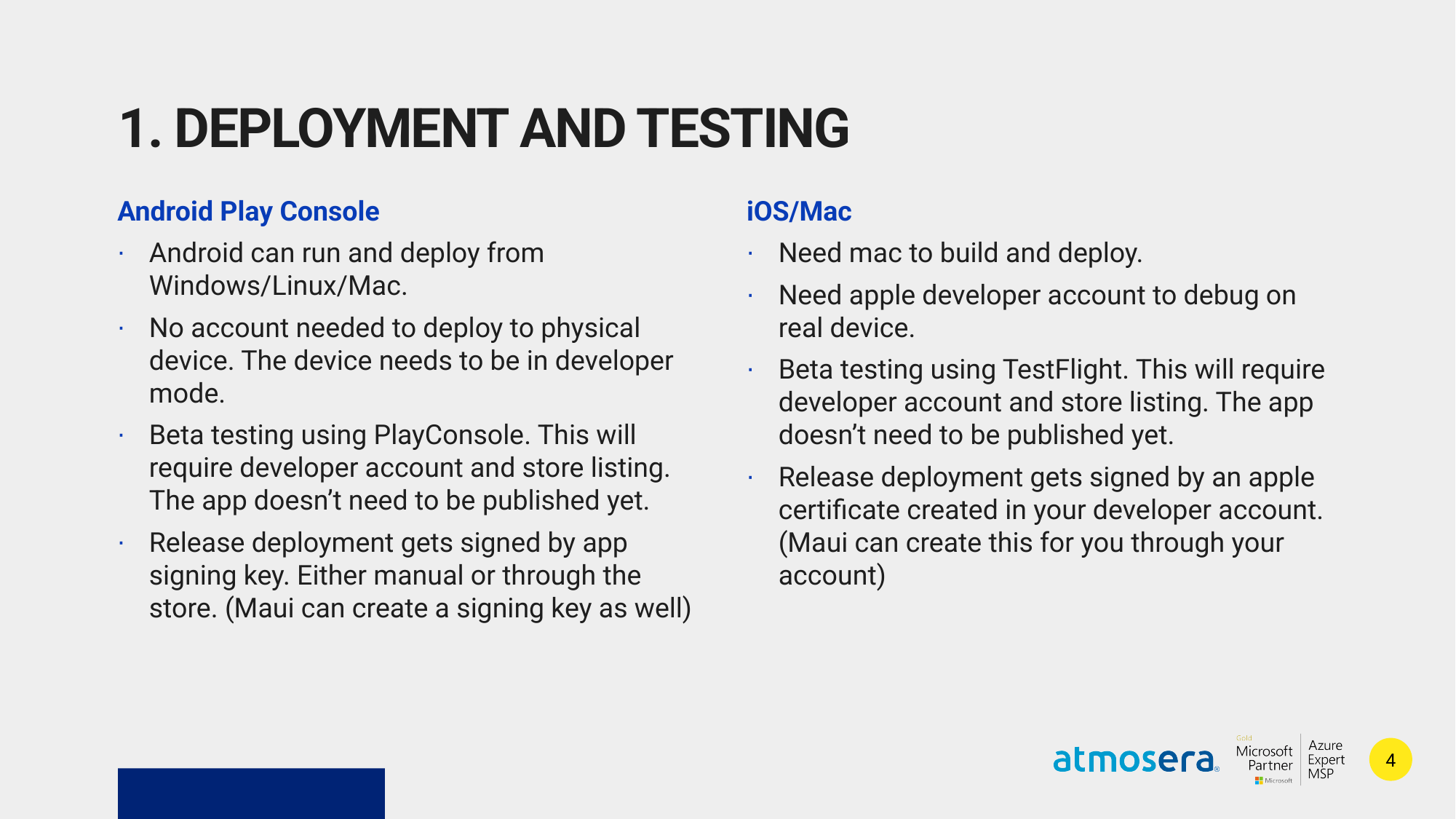

# 1. Deployment and Testing
Android Play Console
Android can run and deploy from Windows/Linux/Mac.
No account needed to deploy to physical device. The device needs to be in developer mode.
Beta testing using PlayConsole. This will require developer account and store listing. The app doesn’t need to be published yet.
Release deployment gets signed by app signing key. Either manual or through the store. (Maui can create a signing key as well)
iOS/Mac
Need mac to build and deploy.
Need apple developer account to debug on real device.
Beta testing using TestFlight. This will require developer account and store listing. The app doesn’t need to be published yet.
Release deployment gets signed by an apple certificate created in your developer account. (Maui can create this for you through your account)

4